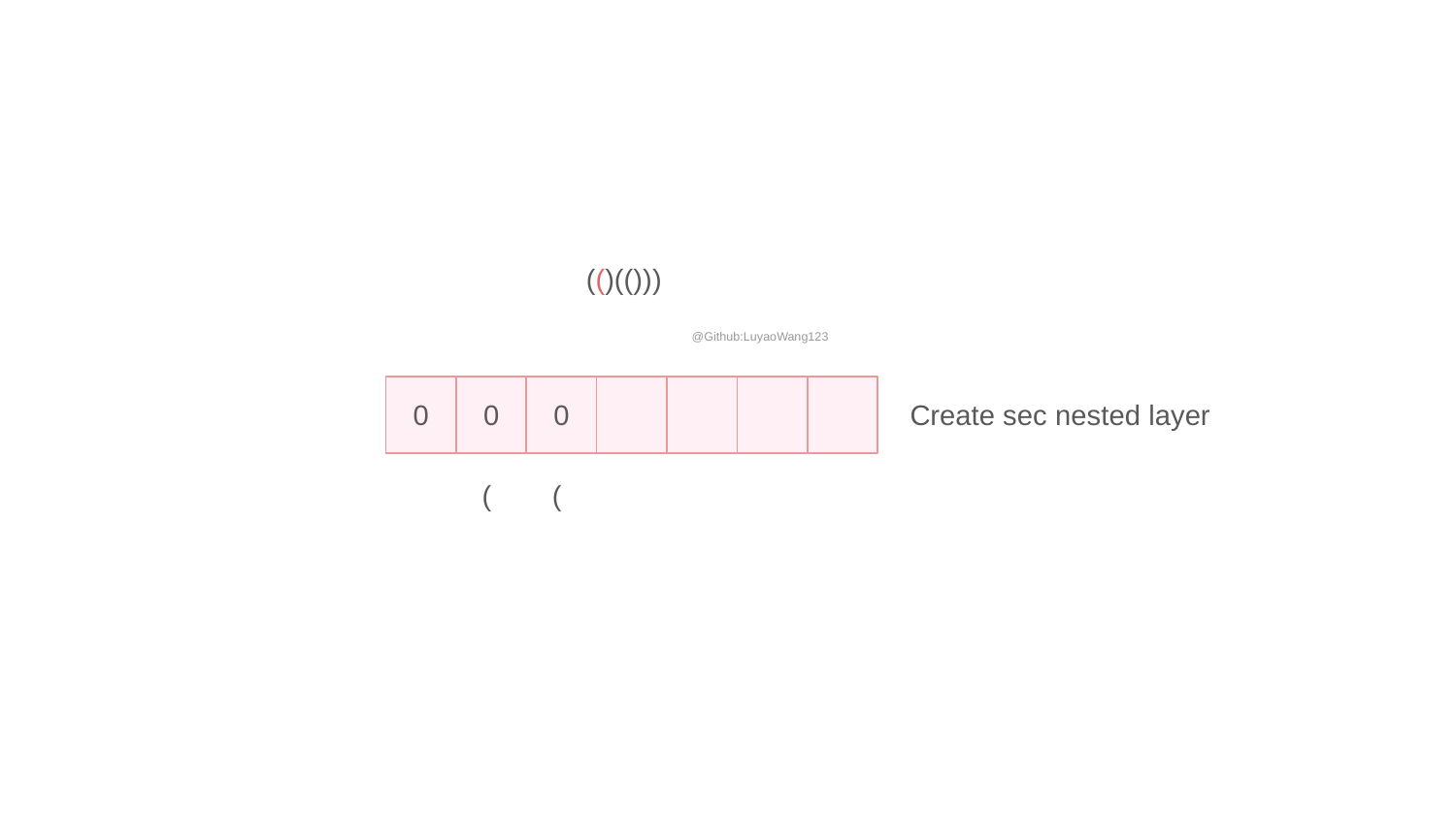

(()(()))
@Github:LuyaoWang123

0
0
0
Create sec nested layer
(
(